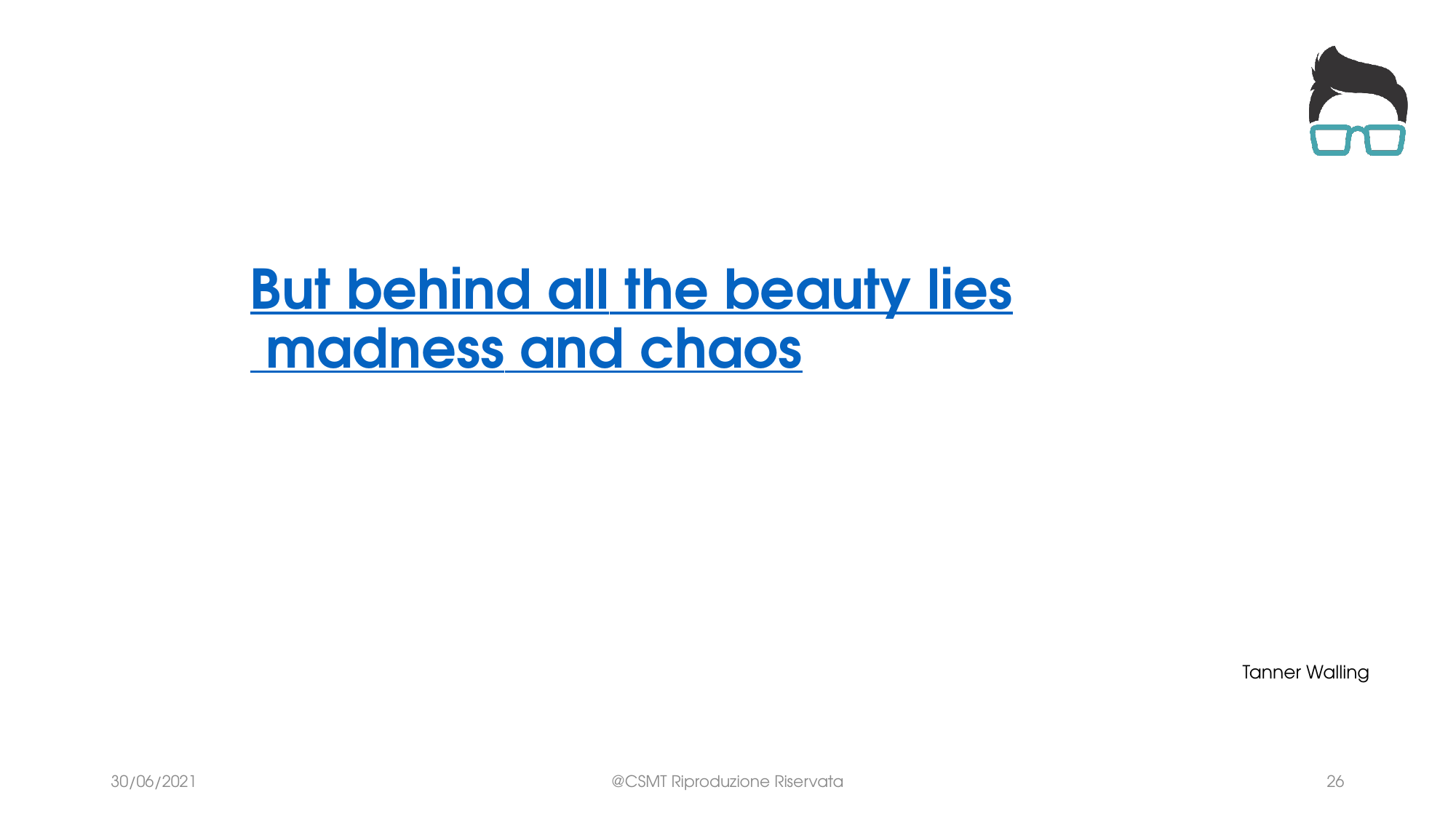

# But behind all the beauty lies madness and chaos
Tanner Walling
30/06/2021
@CSMT Riproduzione Riservata
26